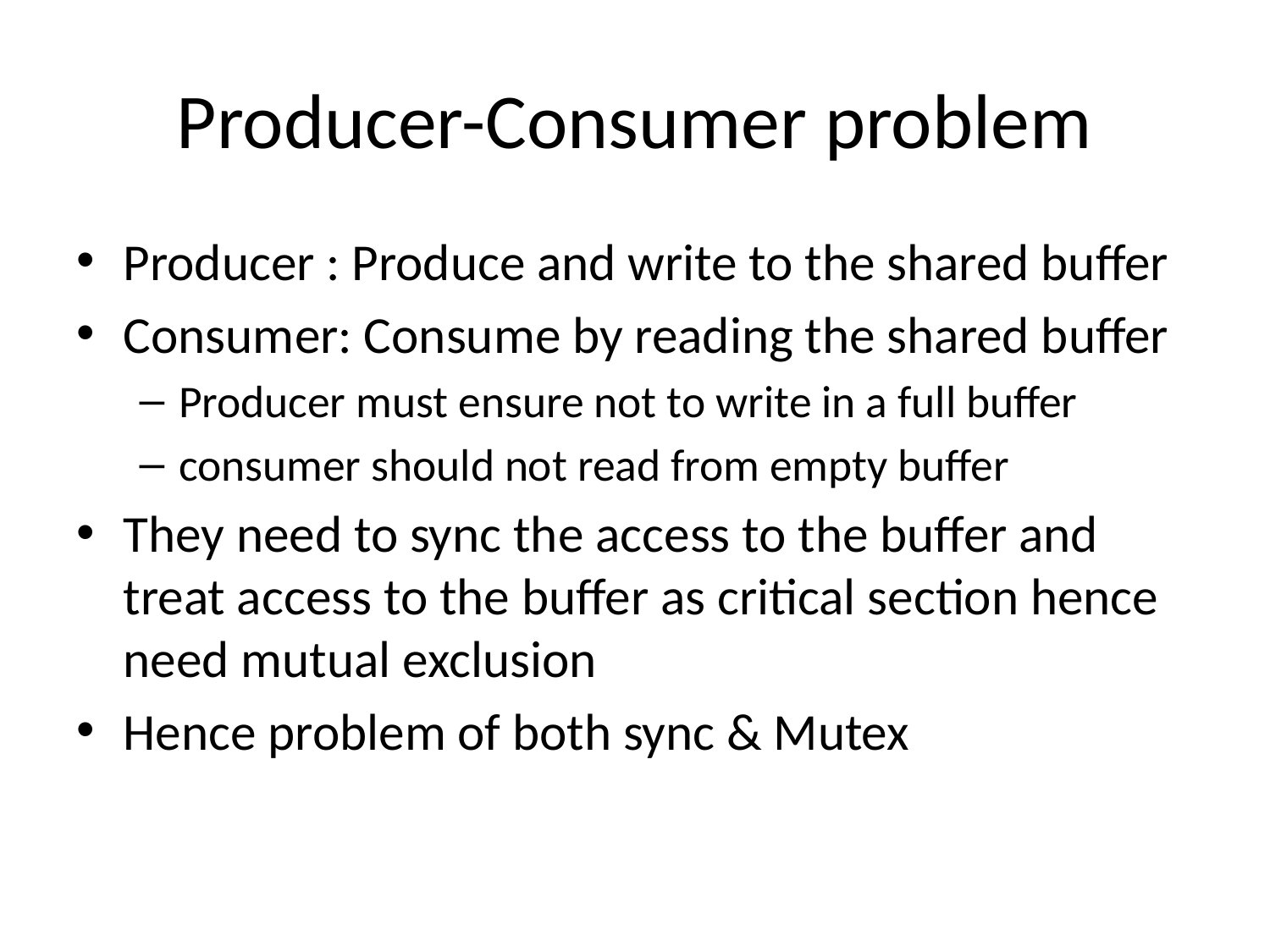

# Producer-Consumer problem
Producer : Produce and write to the shared buffer
Consumer: Consume by reading the shared buffer
Producer must ensure not to write in a full buffer
consumer should not read from empty buffer
They need to sync the access to the buffer and treat access to the buffer as critical section hence need mutual exclusion
Hence problem of both sync & Mutex